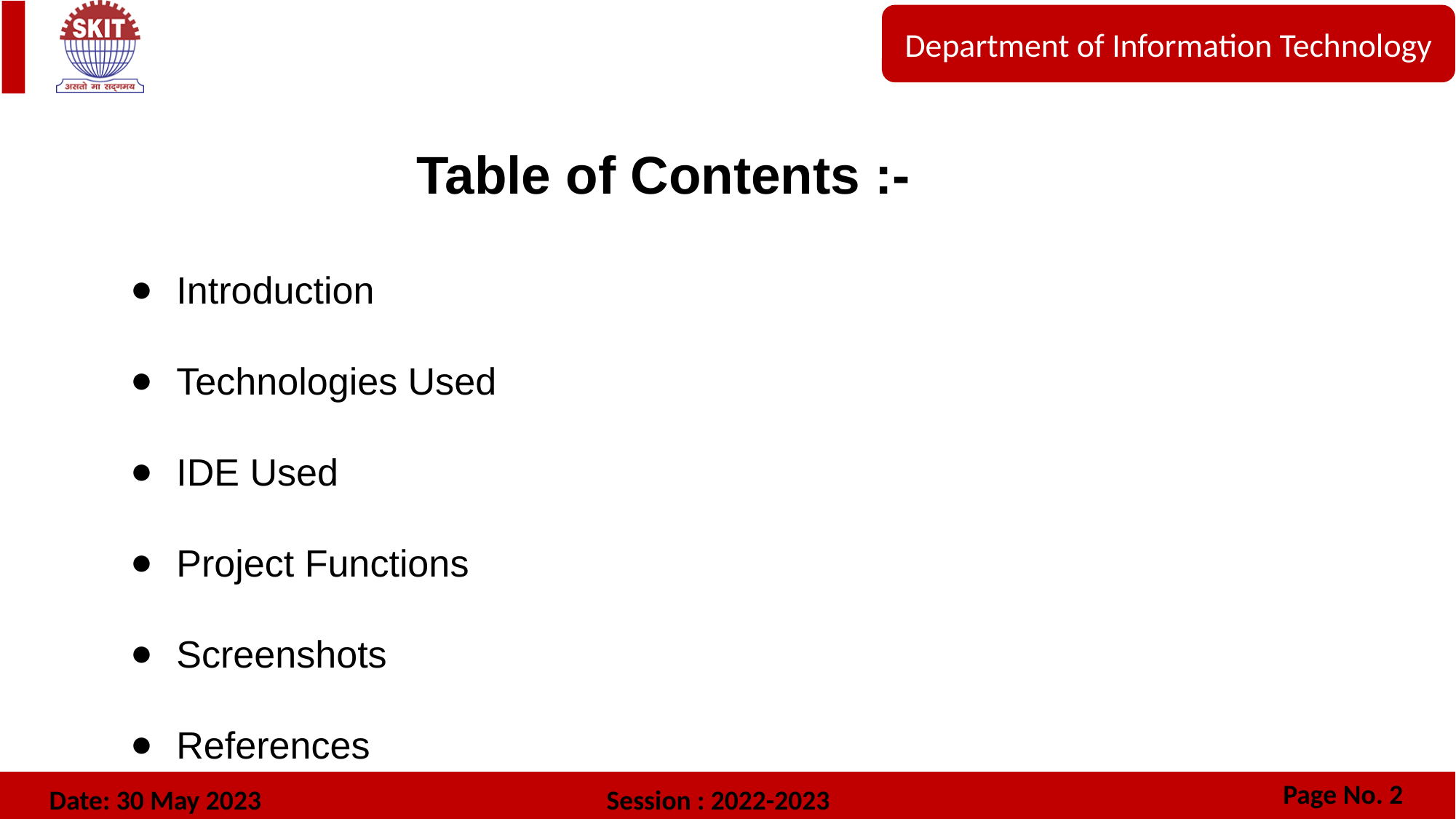

Table of Contents :-

Introduction
Technologies Used
IDE Used
Project Functions
Screenshots
References

Page No. 2

Date: 30 May 2023                                                        Session : 2022-2023